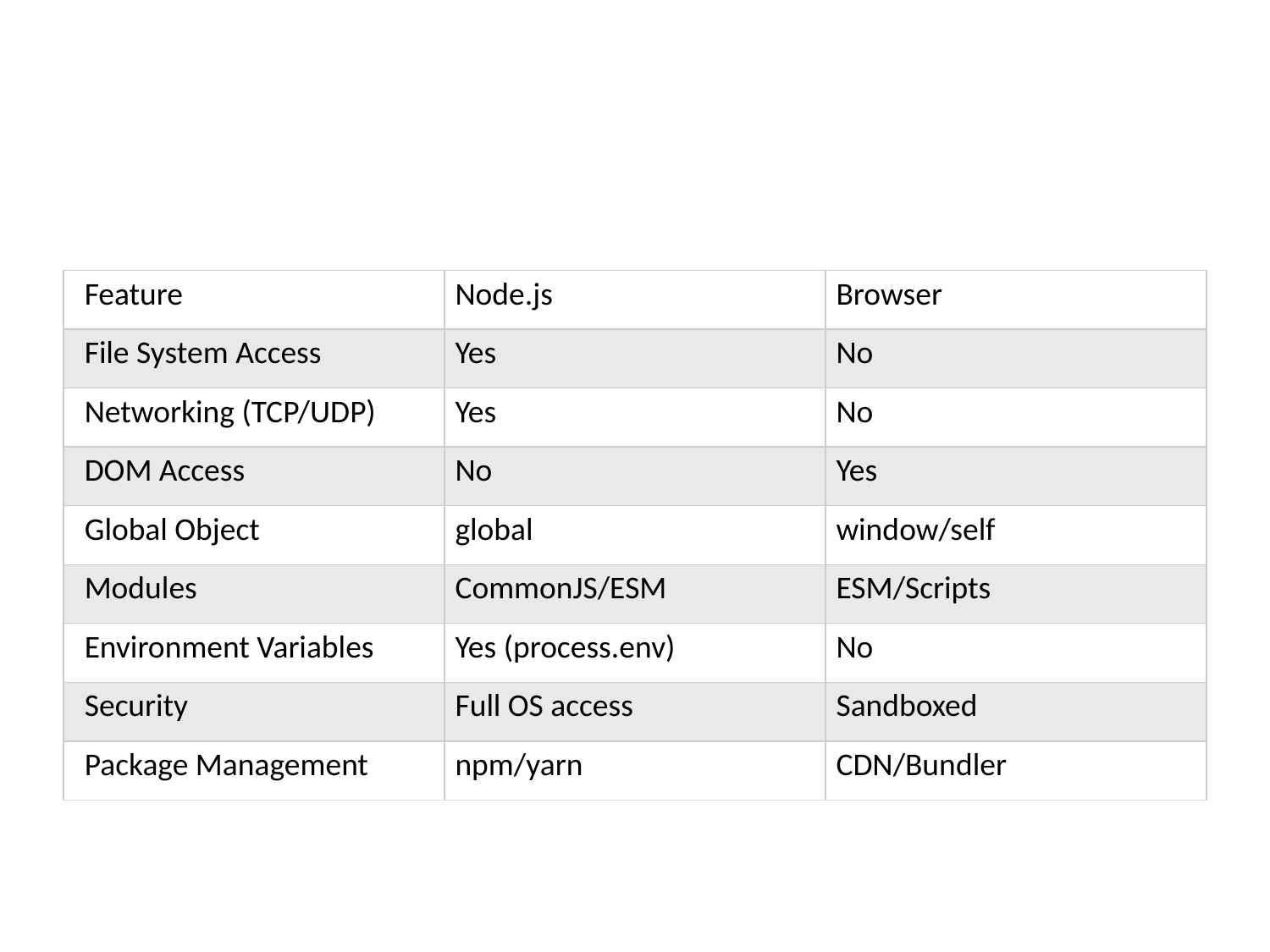

#
| Feature | Node.js | Browser |
| --- | --- | --- |
| File System Access | Yes | No |
| Networking (TCP/UDP) | Yes | No |
| DOM Access | No | Yes |
| Global Object | global | window/self |
| Modules | CommonJS/ESM | ESM/Scripts |
| Environment Variables | Yes (process.env) | No |
| Security | Full OS access | Sandboxed |
| Package Management | npm/yarn | CDN/Bundler |